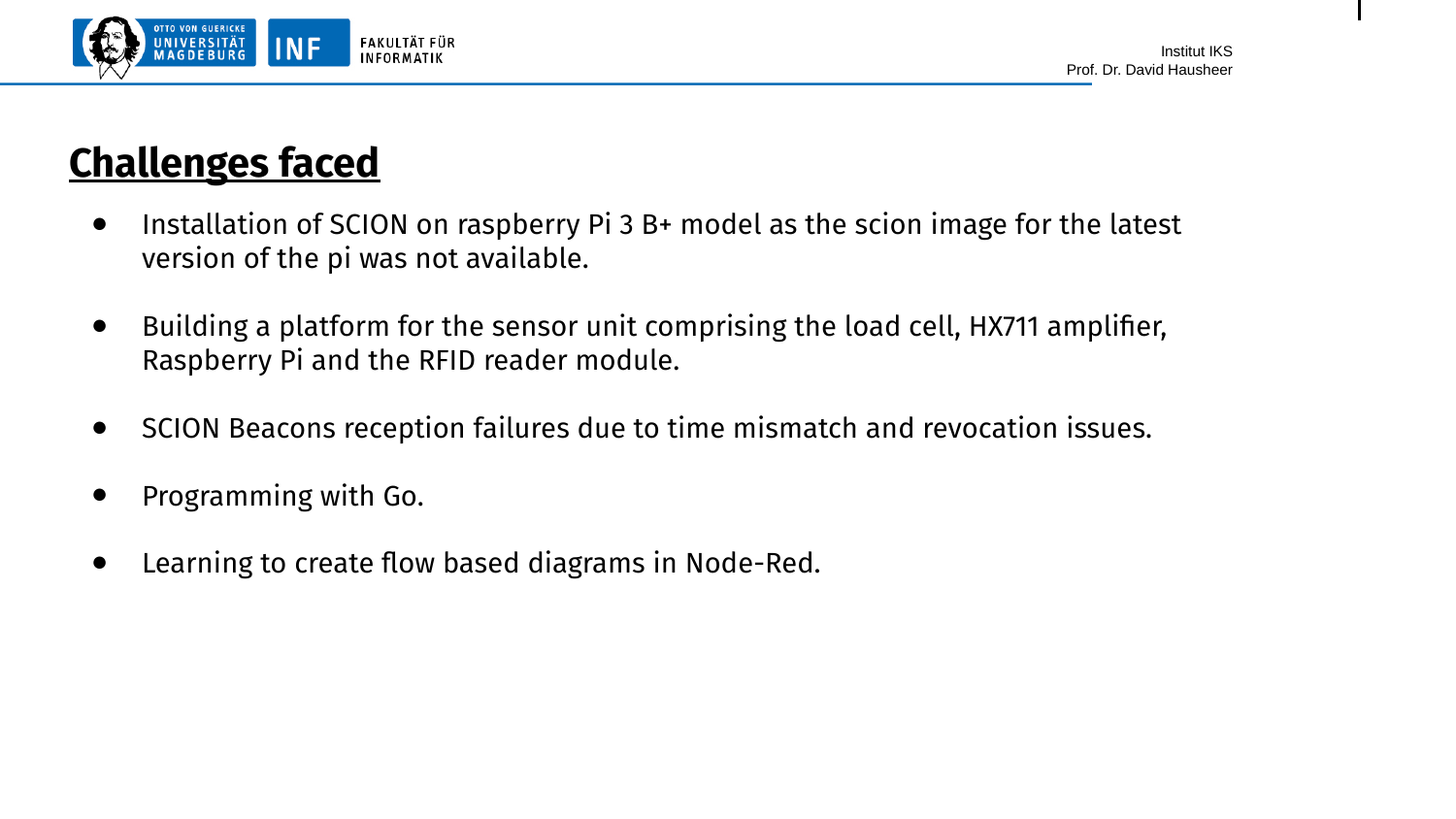

# Challenges faced
Installation of SCION on raspberry Pi 3 B+ model as the scion image for the latest version of the pi was not available.

Building a platform for the sensor unit comprising the load cell, HX711 amplifier, Raspberry Pi and the RFID reader module.

SCION Beacons reception failures due to time mismatch and revocation issues.

Programming with Go.

Learning to create flow based diagrams in Node-Red.